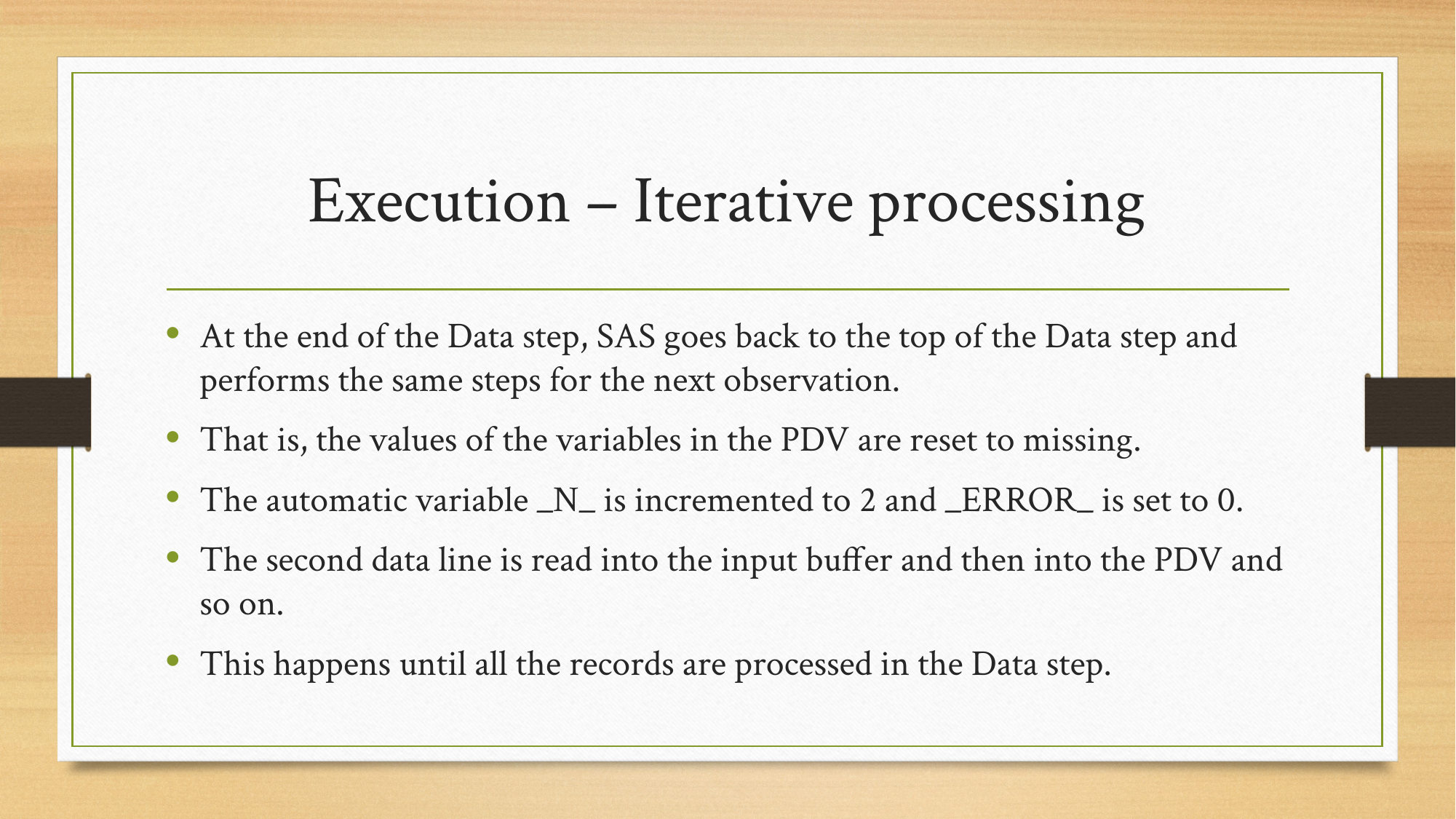

# Execution – Iterative processing
At the end of the Data step, SAS goes back to the top of the Data step and performs the same steps for the next observation.
That is, the values of the variables in the PDV are reset to missing.
The automatic variable _N_ is incremented to 2 and _ERROR_ is set to 0.
The second data line is read into the input buffer and then into the PDV and so on.
This happens until all the records are processed in the Data step.